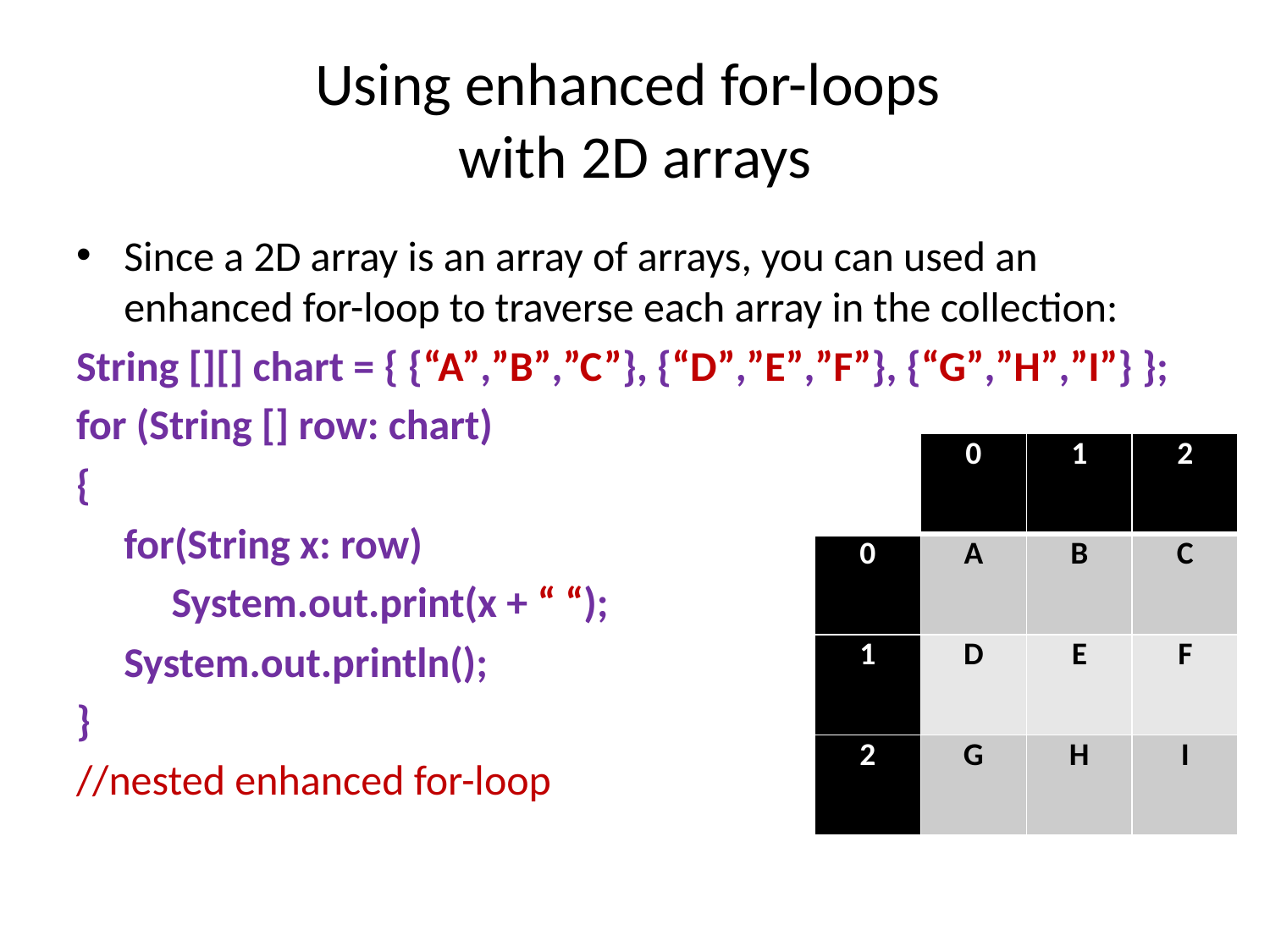

# Using enhanced for-loops with 2D arrays
Since a 2D array is an array of arrays, you can used an enhanced for-loop to traverse each array in the collection:
String [][] chart = { {“A”,”B”,”C”}, {“D”,”E”,”F”}, {“G”,”H”,”I”} };
for (String [] row: chart)
{
     for(String x: row)
          System.out.print(x + “ “);
     System.out.println();
}
//nested enhanced for-loop
|  | 0 | 1 | 2 |
| --- | --- | --- | --- |
| 0 | A | B | C |
| 1 | D | E | F |
| 2 | G | H | I |